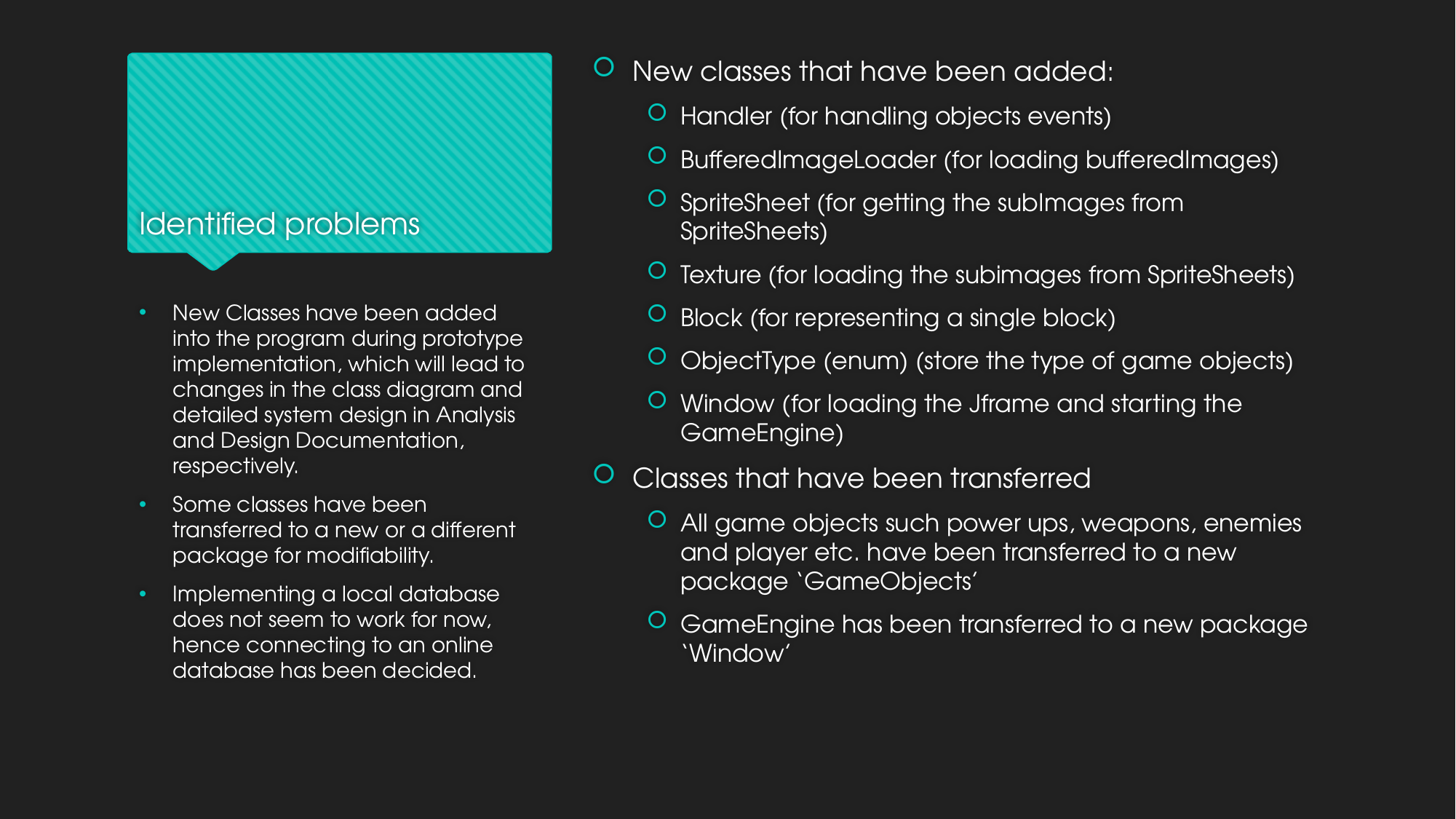

# Identified problems
New classes that have been added:
Handler (for handling objects events)
BufferedImageLoader (for loading bufferedImages)
SpriteSheet (for getting the subImages from SpriteSheets)
Texture (for loading the subimages from SpriteSheets)
Block (for representing a single block)
ObjectType (enum) (store the type of game objects)
Window (for loading the Jframe and starting the GameEngine)
Classes that have been transferred
All game objects such power ups, weapons, enemies and player etc. have been transferred to a new package ‘GameObjects’
GameEngine has been transferred to a new package ‘Window’

New Classes have been added into the program during prototype implementation, which will lead to changes in the class diagram and detailed system design in Analysis and Design Documentation, respectively.
Some classes have been transferred to a new or a different package for modifiability.
Implementing a local database does not seem to work for now, hence connecting to an online database has been decided.